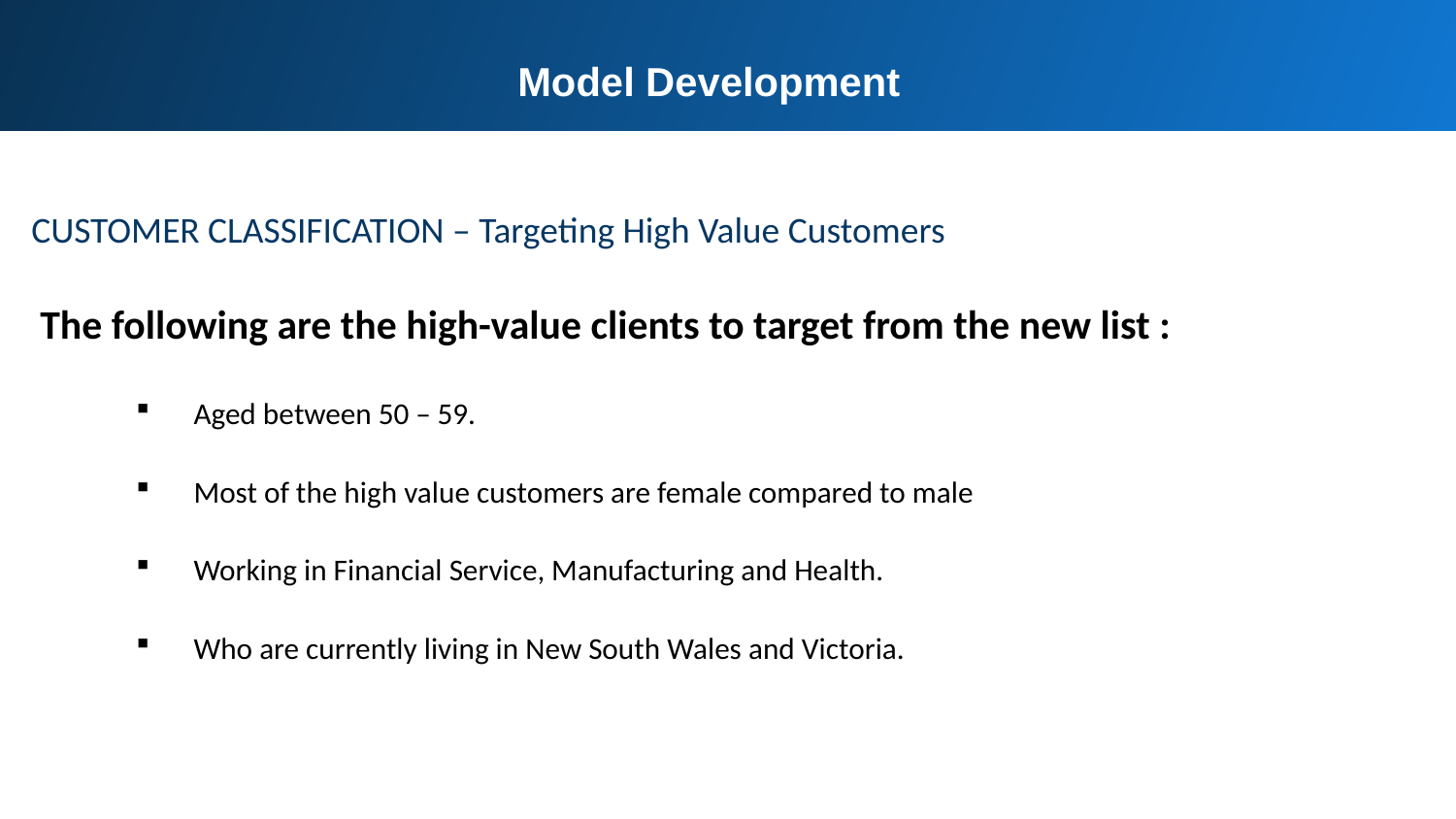

Model Development
CUSTOMER CLASSIFICATION – Targeting High Value Customers

The following are the high-value clients to target from the new list :

Aged between 50 – 59.

Most of the high value customers are female compared to male

Working in Financial Service, Manufacturing and Health.

Who are currently living in New South Wales and Victoria.